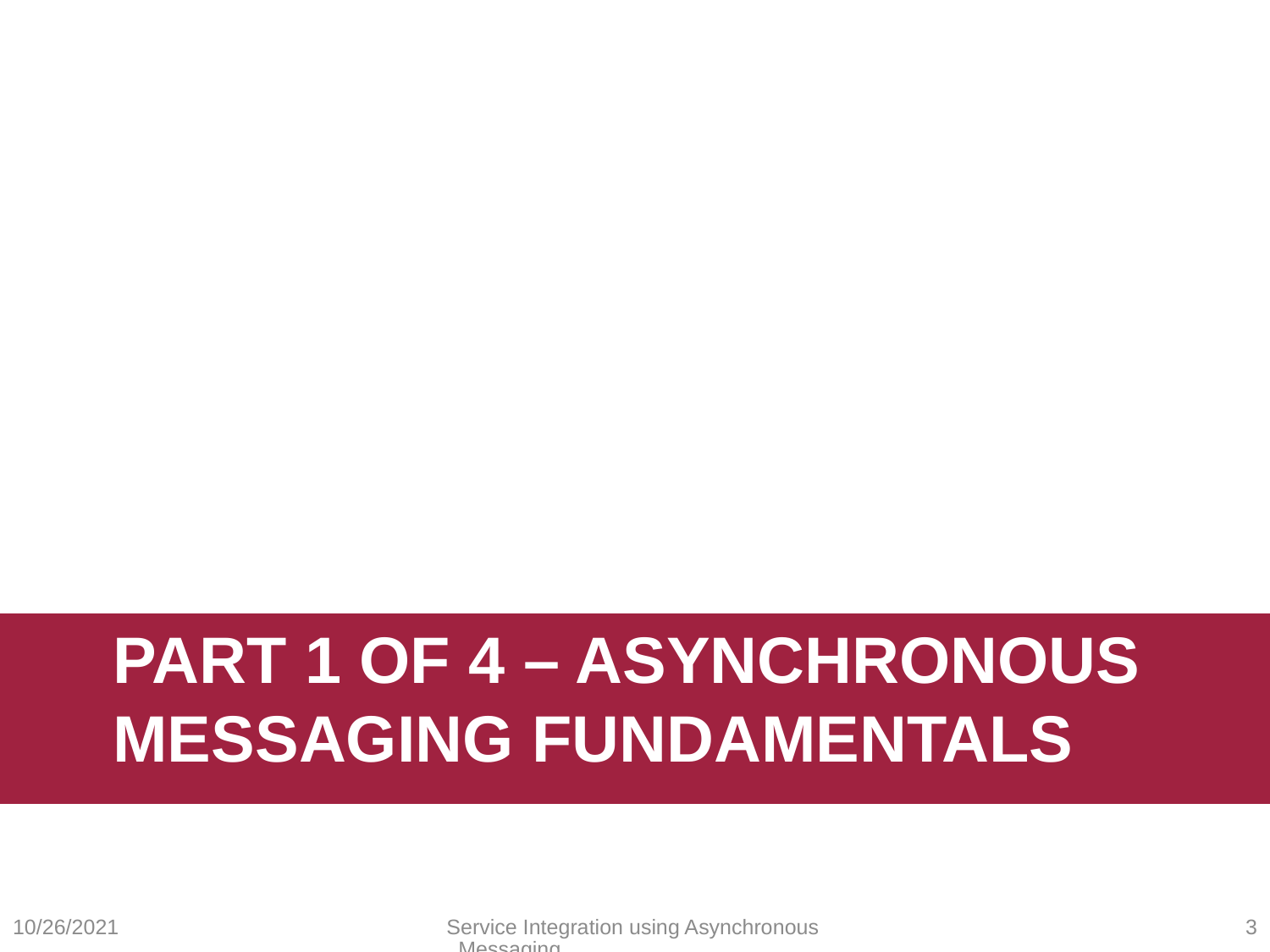

# Part 1 of 4 – Asynchronous Messaging Fundamentals
10/26/2021
Service Integration using Asynchronous  Messaging
3